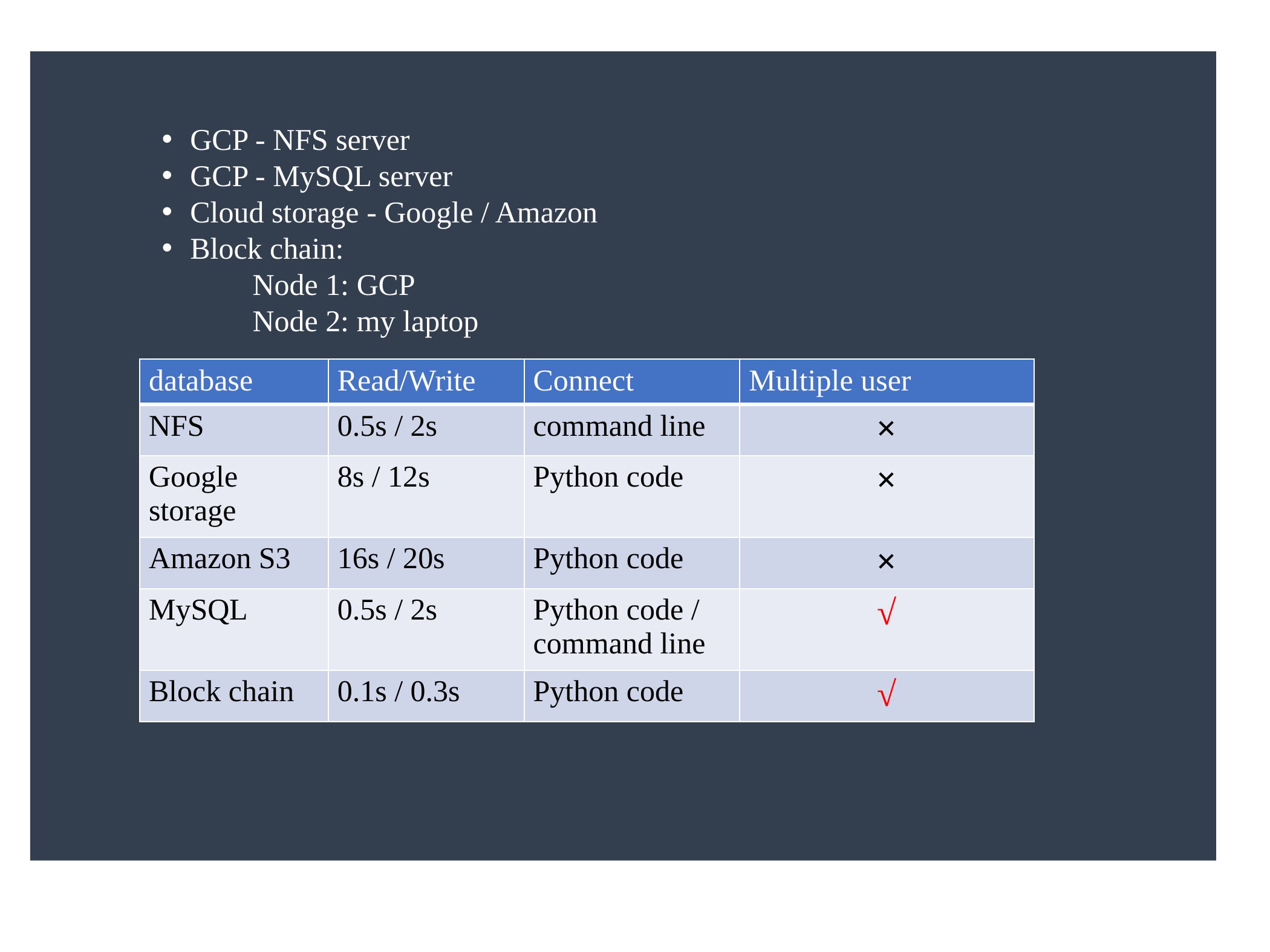

GCP - NFS server
GCP - MySQL server
Cloud storage - Google / Amazon
Block chain:
	Node 1: GCP
	Node 2: my laptop
| database | Read/Write | Connect | Multiple user |
| --- | --- | --- | --- |
| NFS | 0.5s / 2s | command line | × |
| Google storage | 8s / 12s | Python code | × |
| Amazon S3 | 16s / 20s | Python code | × |
| MySQL | 0.5s / 2s | Python code / command line | √ |
| Block chain | 0.1s / 0.3s | Python code | √ |